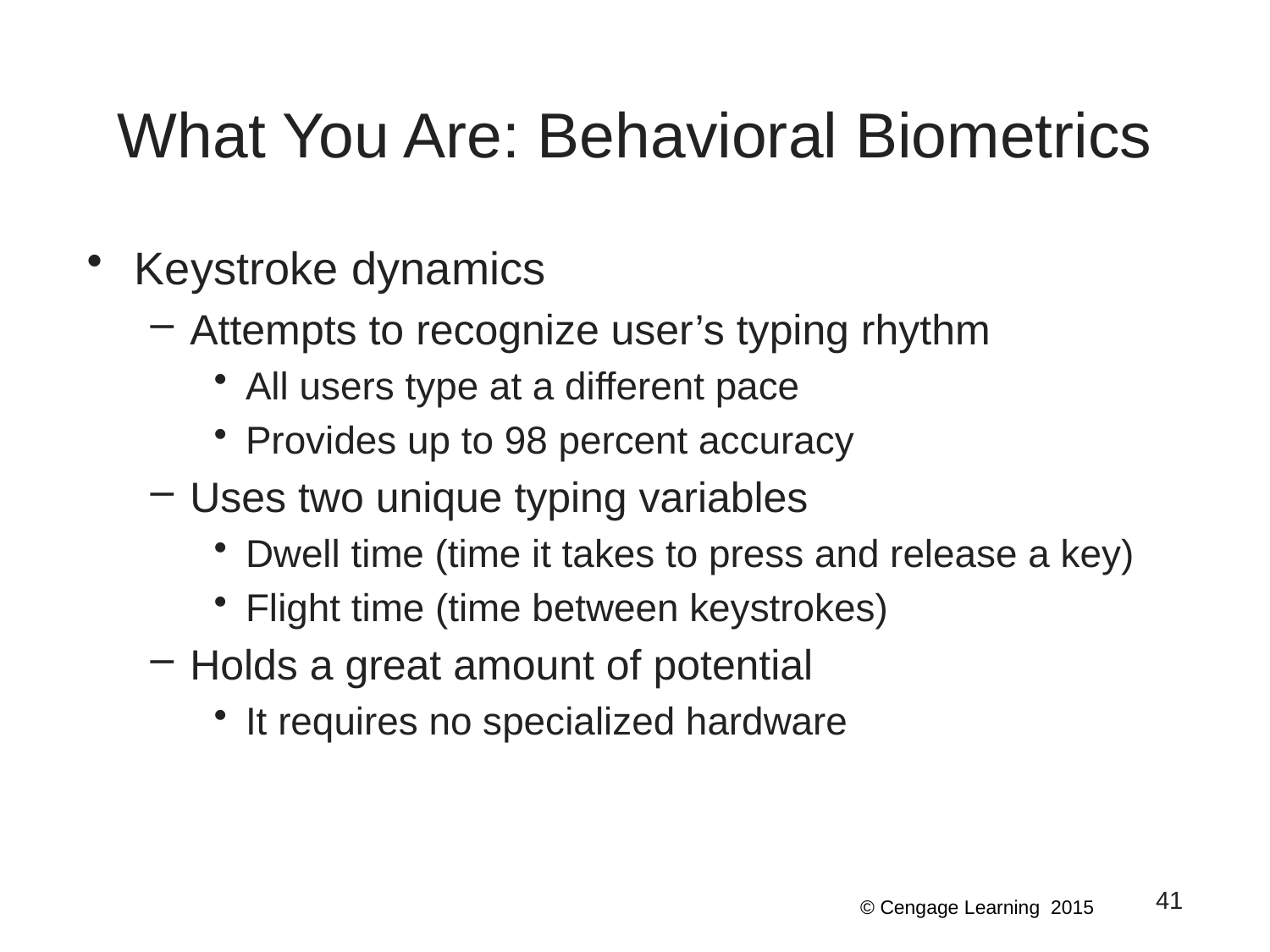

# What You Are: Behavioral Biometrics
Keystroke dynamics
Attempts to recognize user’s typing rhythm
All users type at a different pace
Provides up to 98 percent accuracy
Uses two unique typing variables
Dwell time (time it takes to press and release a key)
Flight time (time between keystrokes)
Holds a great amount of potential
It requires no specialized hardware

41